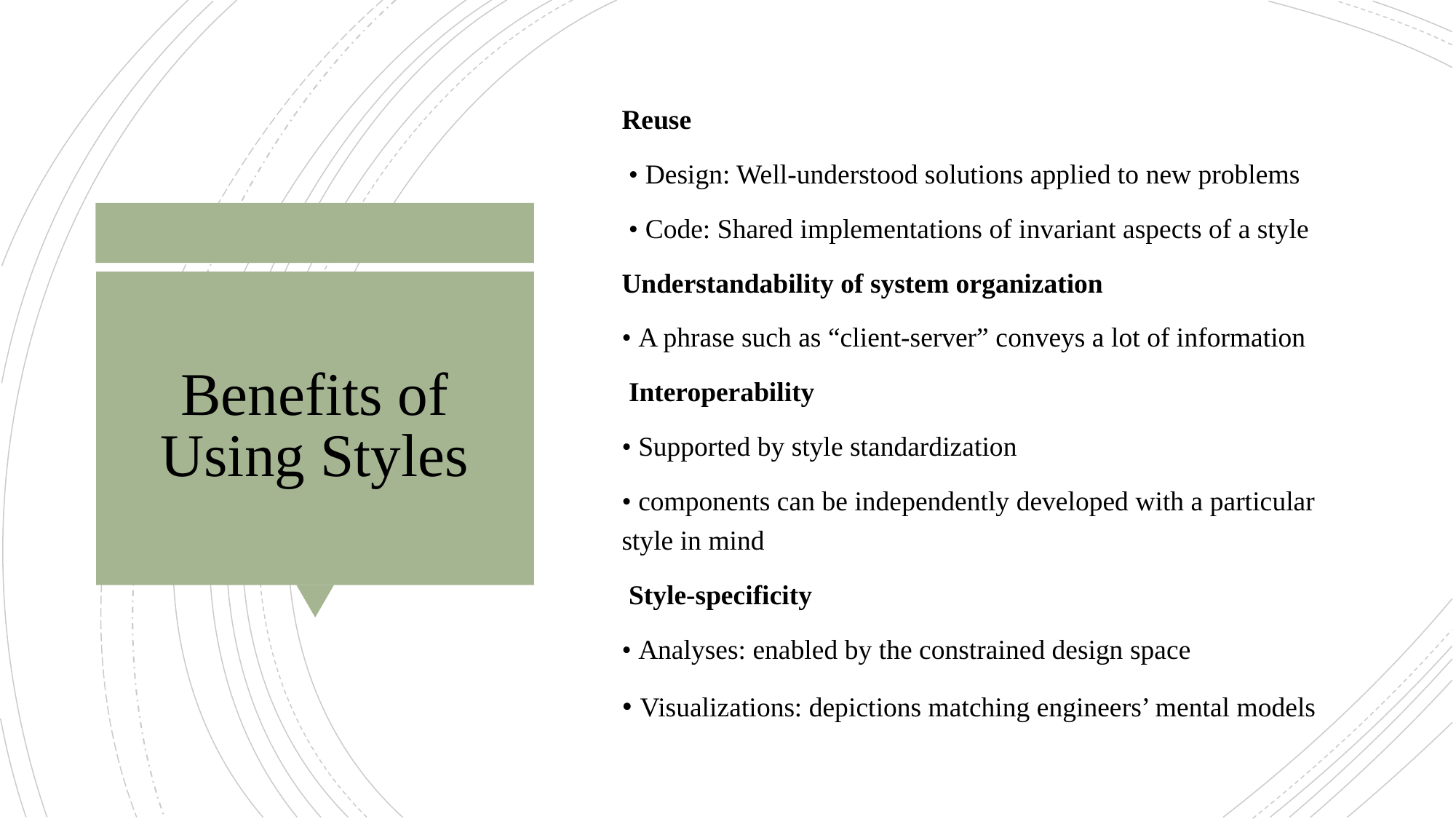

Reuse
 • Design: Well-understood solutions applied to new problems
 • Code: Shared implementations of invariant aspects of a style
Understandability of system organization
• A phrase such as “client-server” conveys a lot of information
 Interoperability
• Supported by style standardization
• components can be independently developed with a particular     style in mind
 Style-specificity
• Analyses: enabled by the constrained design space
• Visualizations: depictions matching engineers’ mental models
# Benefits of Using Styles